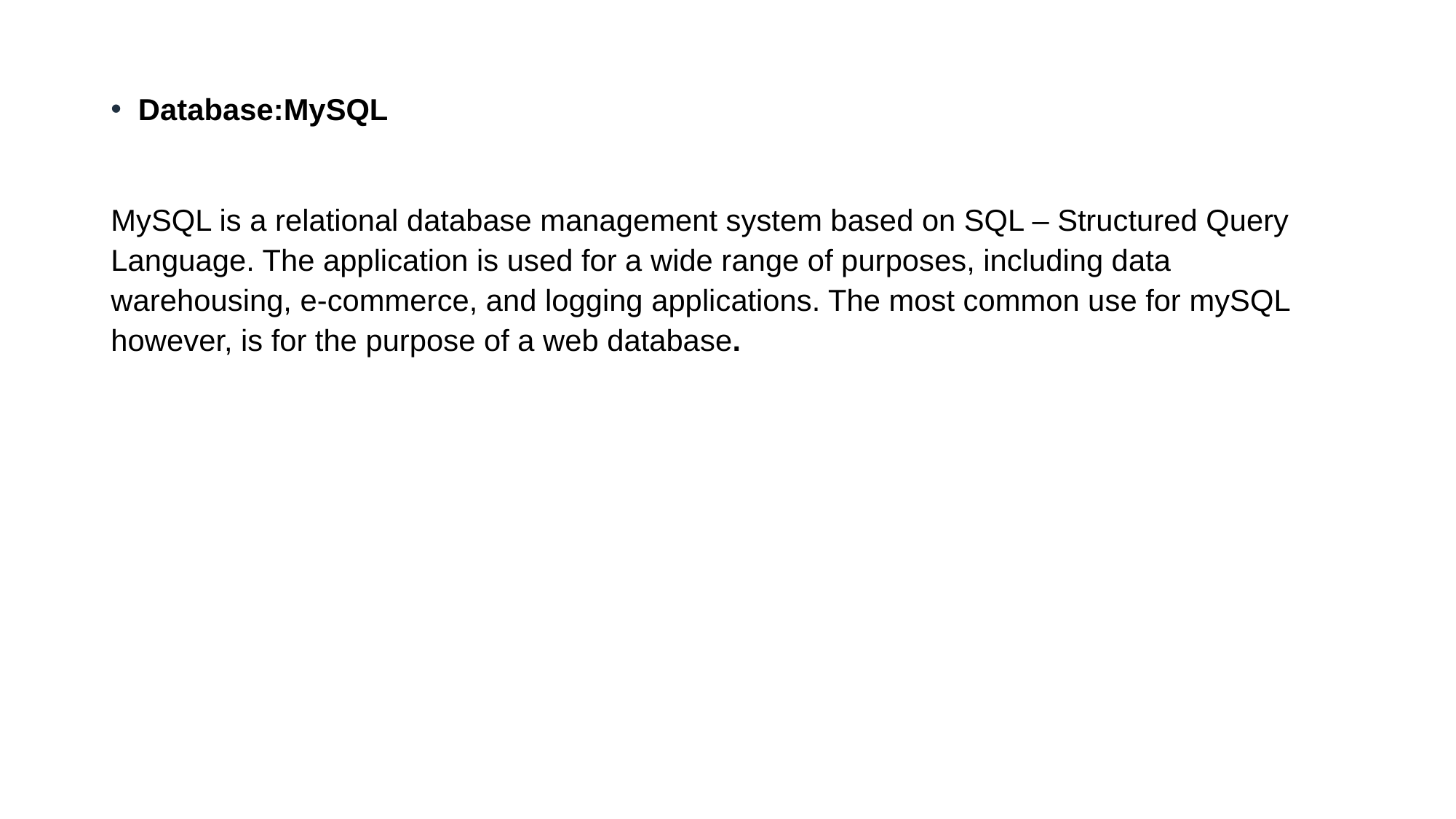

Database:MySQL

MySQL is a relational database management system based on SQL – Structured Query Language. The application is used for a wide range of purposes, including data warehousing, e-commerce, and logging applications. The most common use for mySQL however, is for the purpose of a web database.